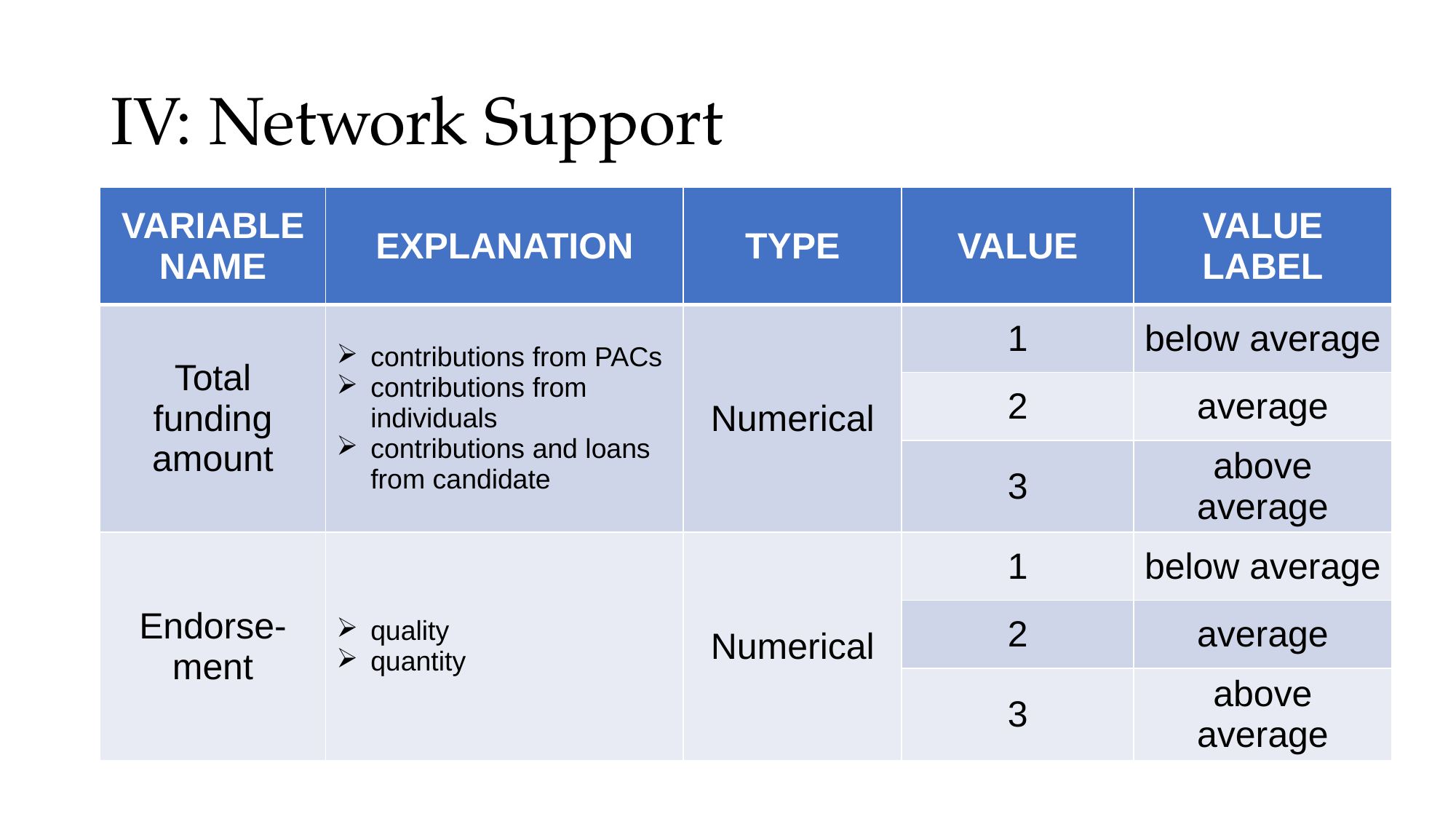

# IV: Network Support
| VARIABLE NAME | EXPLANATION | TYPE | VALUE | VALUE LABEL |
| --- | --- | --- | --- | --- |
| Total funding amount | contributions from PACs contributions from individuals contributions and loans from candidate | Numerical | 1 | below average |
|  |  |  | 2 | average |
|  |  |  | 3 | above average |
| Endorse- ment | quality quantity | Numerical | 1 | below average |
|  |  |  | 2 | average |
|  |  |  | 3 | above average |